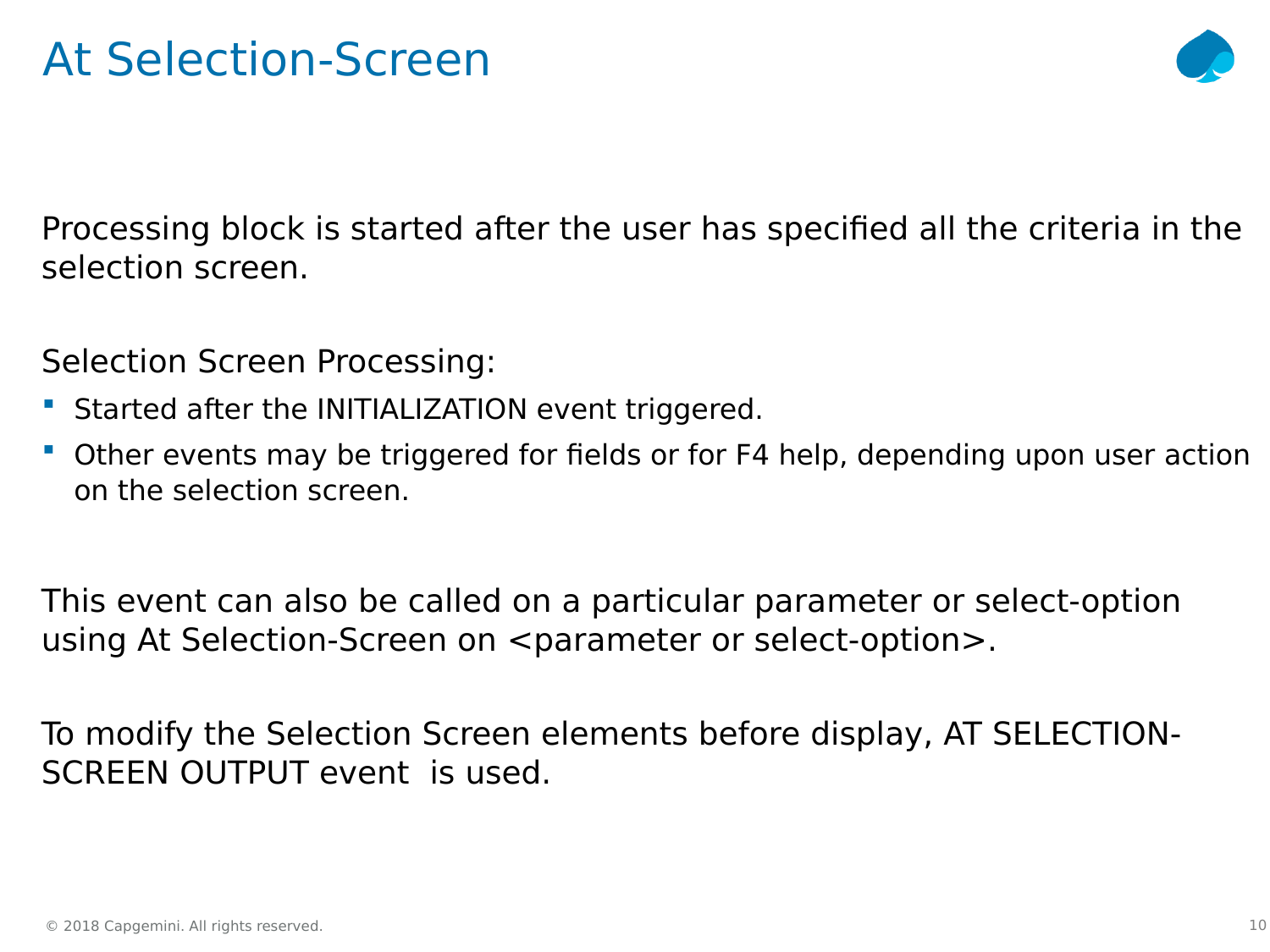

# At Selection-Screen
Processing block is started after the user has specified all the criteria in the selection screen.

Selection Screen Processing:
Started after the INITIALIZATION event triggered.
Other events may be triggered for fields or for F4 help, depending upon user action on the selection screen.

This event can also be called on a particular parameter or select-option using At Selection-Screen on <parameter or select-option>.

To modify the Selection Screen elements before display, AT SELECTION-SCREEN OUTPUT event  is used.